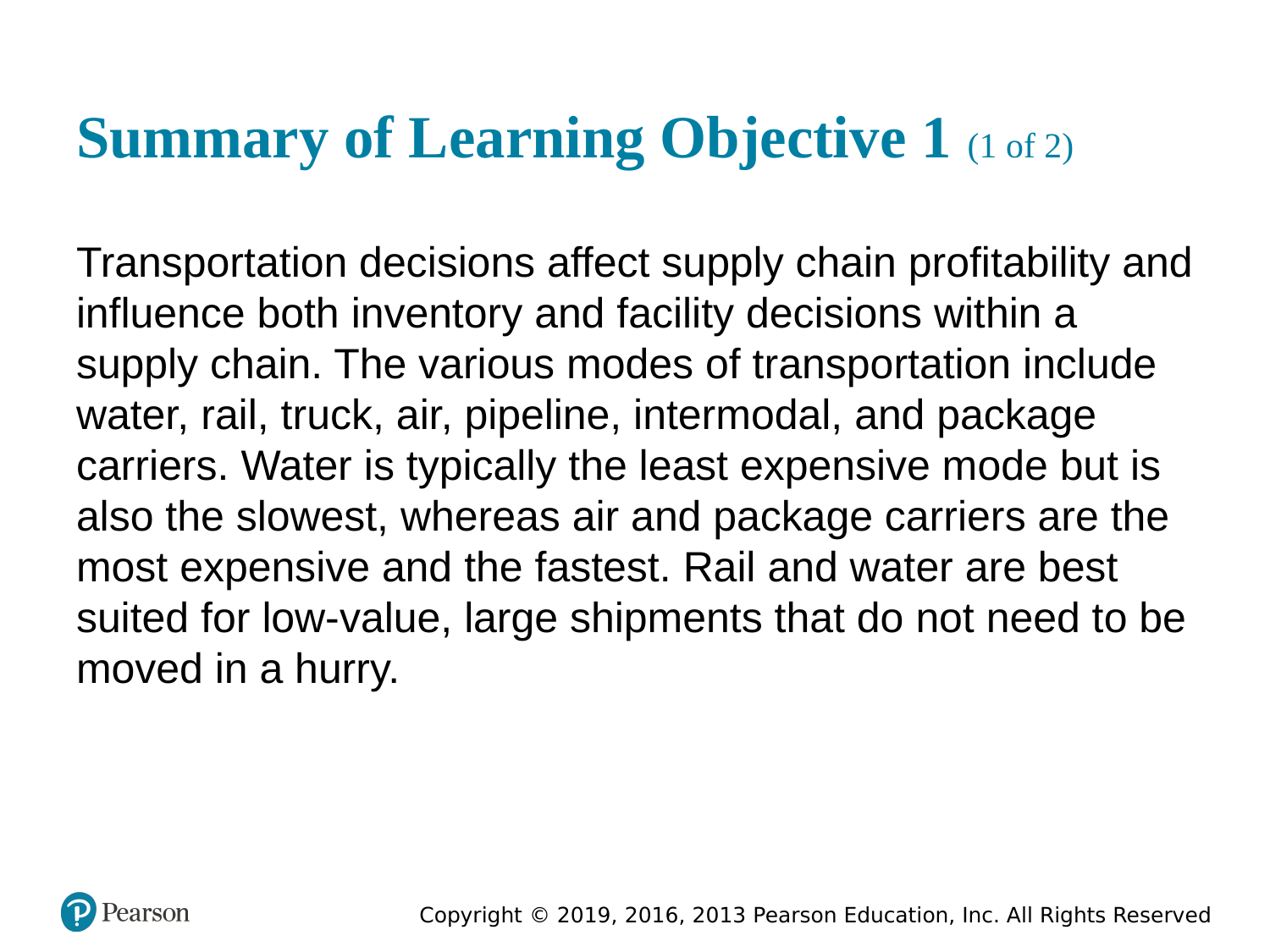

# Summary of Learning Objective 1 (1 of 2)
Transportation decisions affect supply chain profitability and influence both inventory and facility decisions within a supply chain. The various modes of transportation include water, rail, truck, air, pipeline, intermodal, and package carriers. Water is typically the least expensive mode but is also the slowest, whereas air and package carriers are the most expensive and the fastest. Rail and water are best suited for low-value, large shipments that do not need to be moved in a hurry.